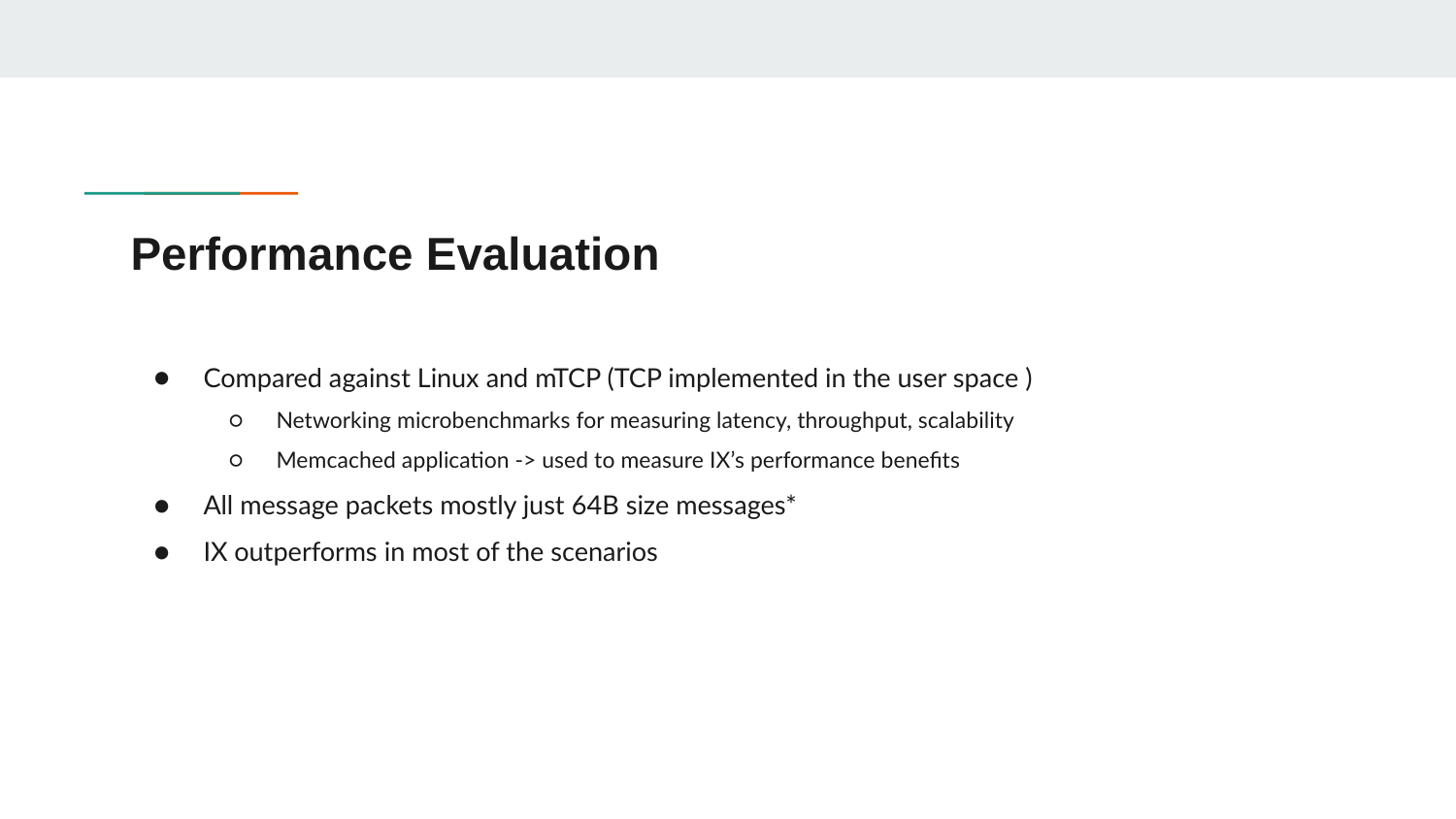

# Performance Evaluation
Compared against Linux and mTCP (TCP implemented in the user space )
Networking microbenchmarks for measuring latency, throughput, scalability
Memcached application -> used to measure IX’s performance benefits
All message packets mostly just 64B size messages*
IX outperforms in most of the scenarios